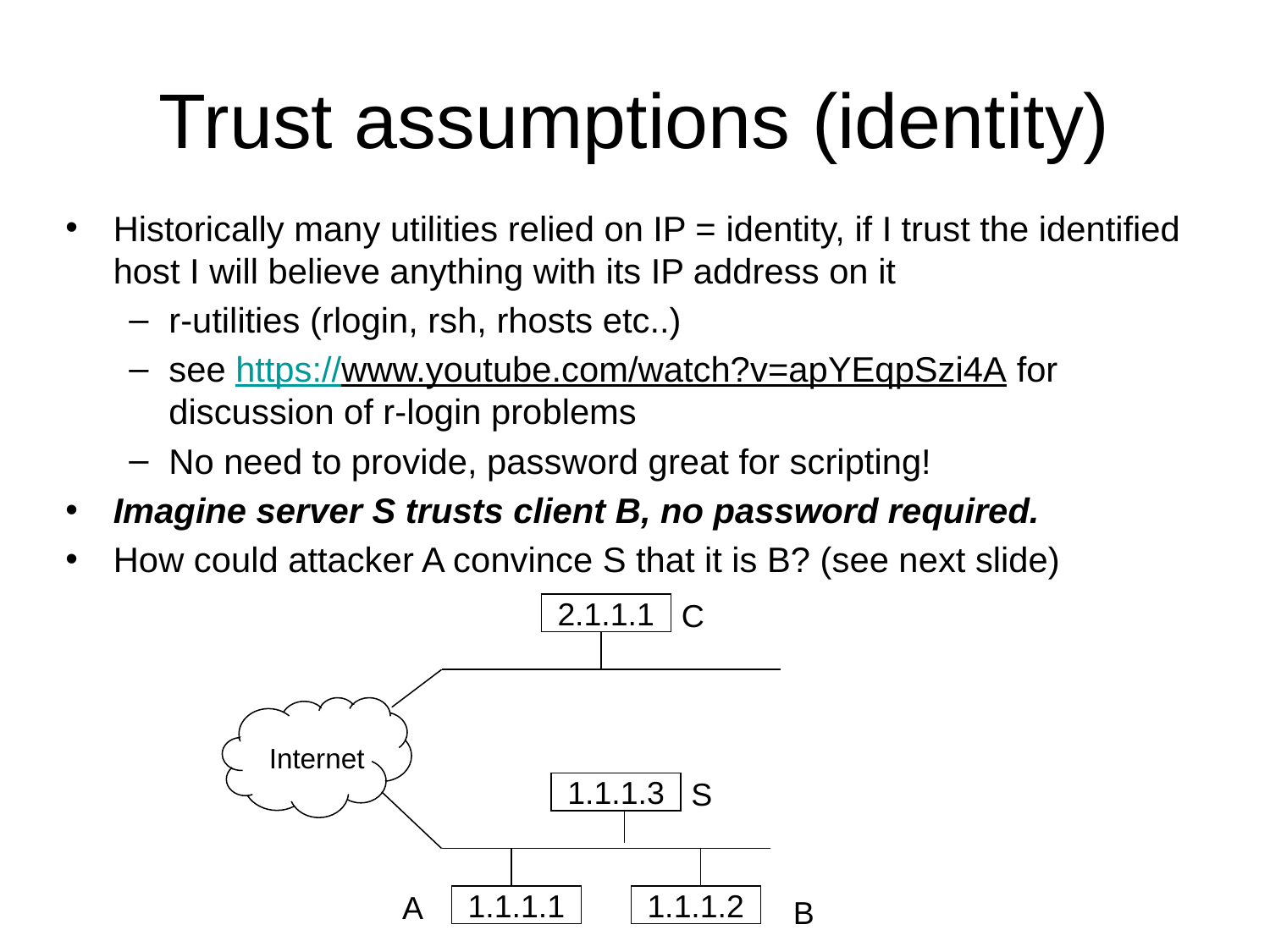

# Trust assumptions (identity)
Historically many utilities relied on IP = identity, if I trust the identified host I will believe anything with its IP address on it
r-utilities (rlogin, rsh, rhosts etc..)
see https://www.youtube.com/watch?v=apYEqpSzi4A for discussion of r-login problems
No need to provide, password great for scripting!
Imagine server S trusts client B, no password required.
How could attacker A convince S that it is B? (see next slide)
C
2.1.1.1
Internet
S
1.1.1.3
A
1.1.1.1
1.1.1.2
B